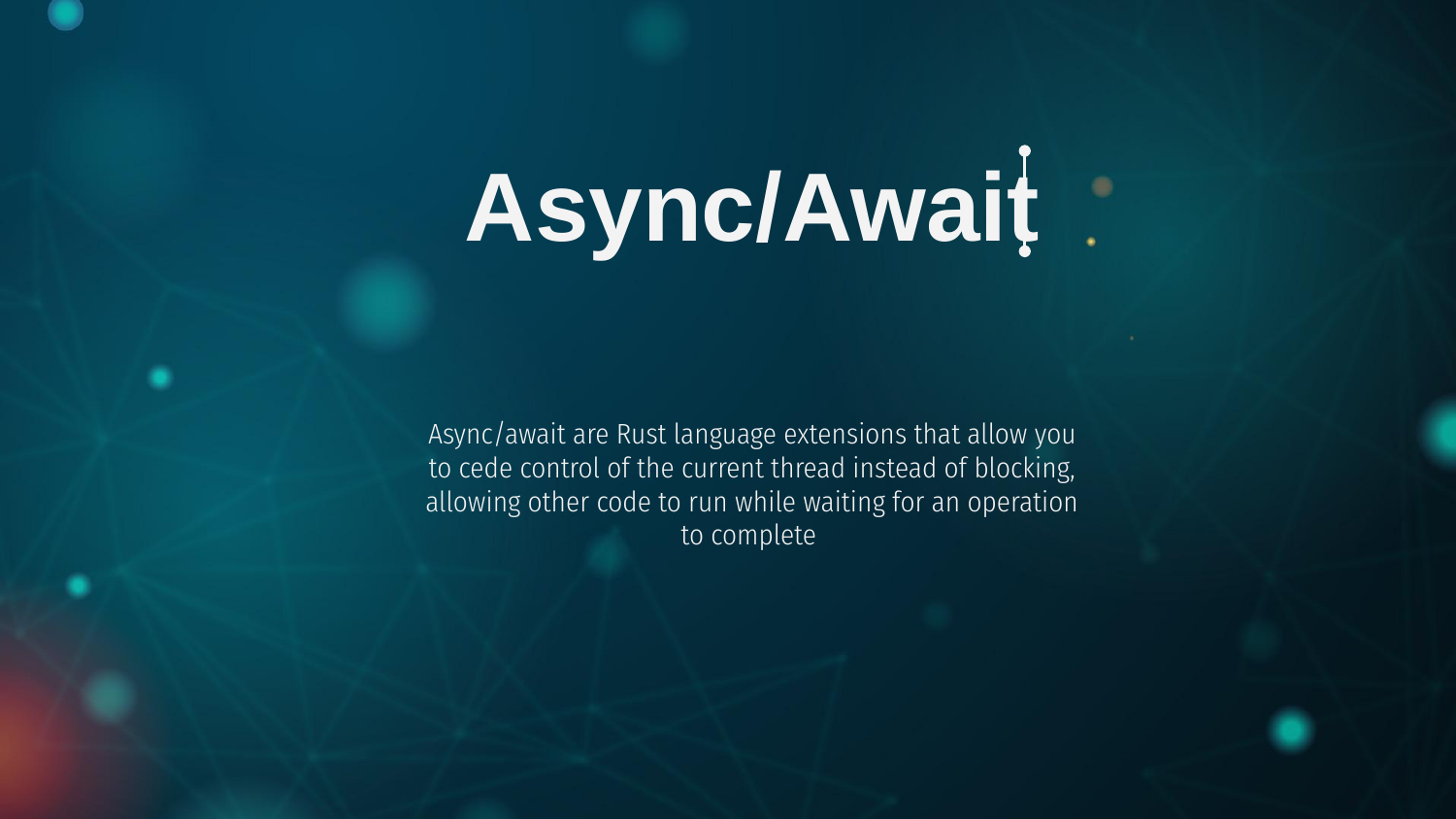

# Async/Await
Async/await are Rust language extensions that allow you to cede control of the current thread instead of blocking, allowing other code to run while waiting for an operation to complete